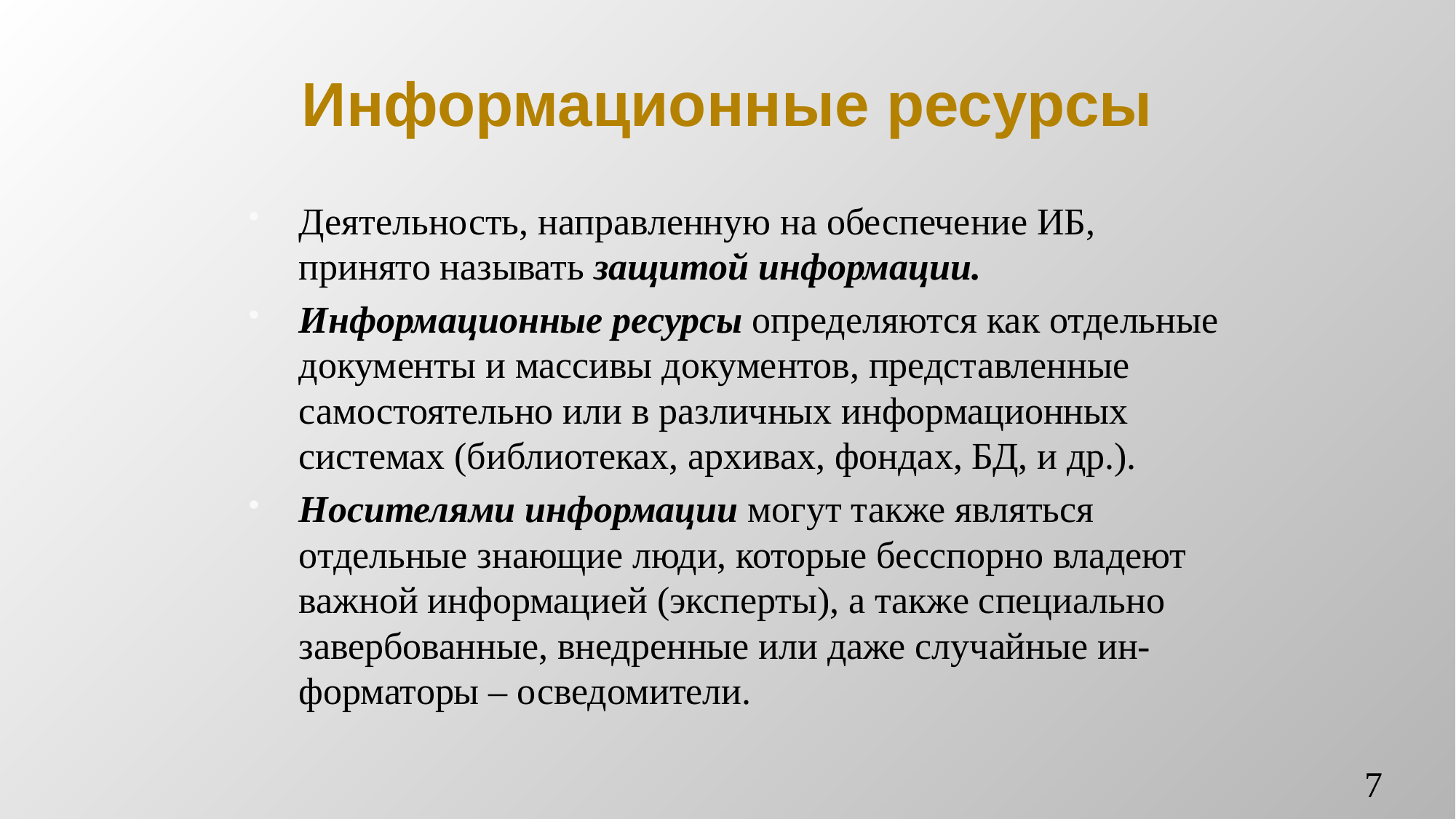

# Информационные ресурсы
Деятельность, направленную на обеспечение ИБ, принято называть защитой информации.
Информационные ресурсы определяются как отдельные документы и массивы документов, представленные самостоятельно или в различных информационных системах (библиотеках, архивах, фондах, БД, и др.).
Носителями информации могут также являться отдельные знающие люди, которые бесспорно владеют важной информацией (эксперты), а также специально завербованные, внедренные или даже случайные ин-форматоры – осведомители.
7